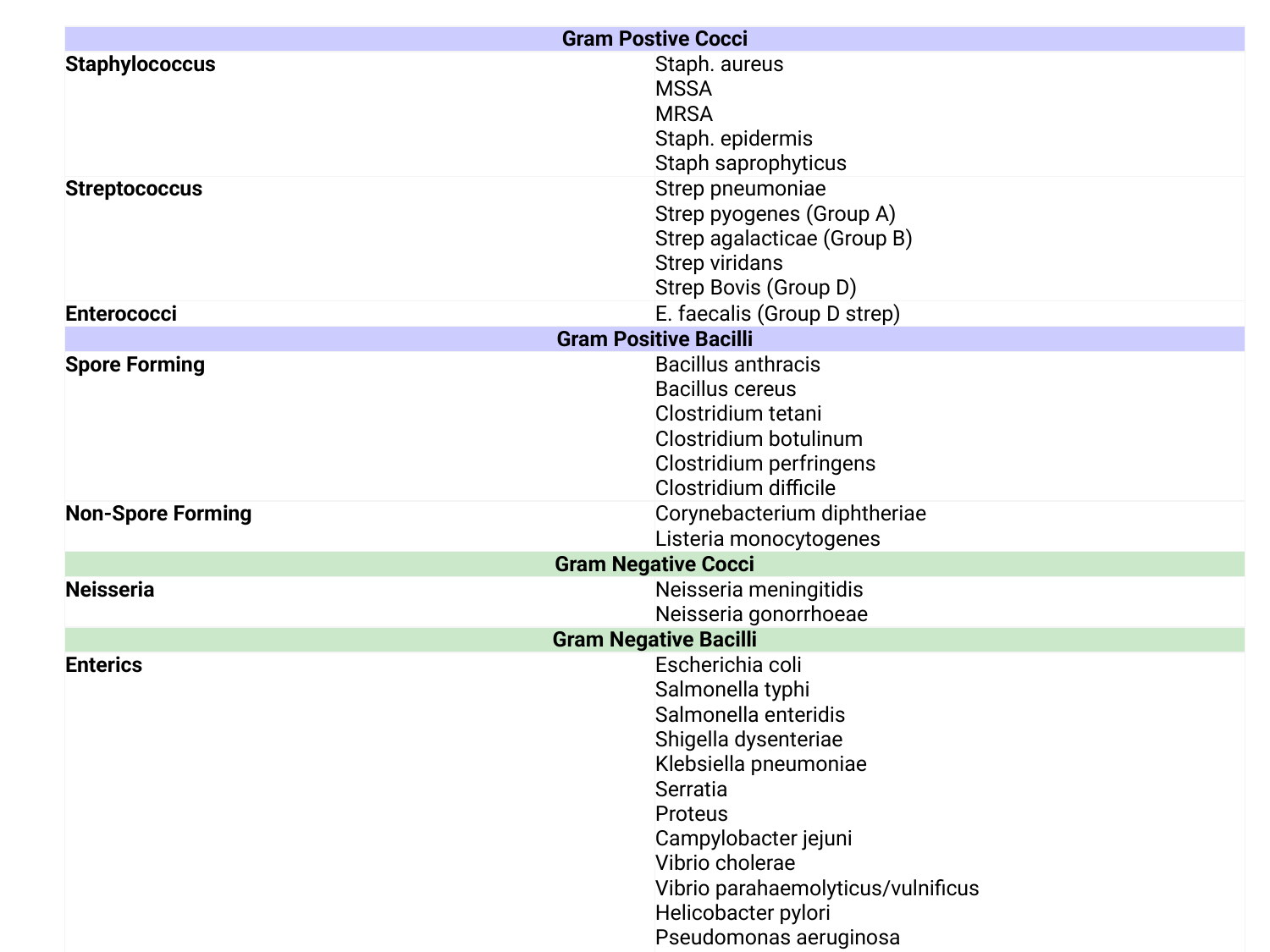

| Gram Postive Cocci |  |  |
| --- | --- | --- |
| Staphylococcus | Staph. aureus MSSA MRSA Staph. epidermis Staph saprophyticus |  |
| Streptococcus | Strep pneumoniae Strep pyogenes (Group A)  Strep agalacticae (Group B)  Strep viridans Strep Bovis (Group D) |  |
| Enterococci | E. faecalis (Group D strep) |  |
| Gram Positive Bacilli |  |  |
| Spore Forming | Bacillus anthracis Bacillus cereus Clostridium tetani Clostridium botulinum Clostridium perfringens Clostridium difficile |  |
| Non-Spore Forming | Corynebacterium diphtheriae Listeria monocytogenes |  |
| Gram Negative Cocci |  |  |
| Neisseria | Neisseria meningitidis Neisseria gonorrhoeae |  |
| Gram Negative Bacilli |  |  |
| Enterics | Escherichia coli Salmonella typhi Salmonella enteridis Shigella dysenteriae Klebsiella pneumoniae Serratia Proteus Campylobacter jejuni Vibrio cholerae Vibrio parahaemolyticus/vulnificus Helicobacter pylori Pseudomonas aeruginosa Bacteroides fragilis |  |
| Respiratory bacilli | Haemophilus influenzae Haemophilius ducreyi Bordatella pertussis |  |
| Zoonotic bacilli | Yersinia enterocolitica Yersinia pestis Brucella  Francisella tularensis  Pasteurella multocida  Bartonella henselae |  |
| Other | Gardnerella vaginalis |  |
| Other Bacteria |  |  |
| Mycobacteria |  | Mycobacterium tuberculosis Mycobacterium leprae MOTTS |
| Spirochetes |  | Borrelia burgdorferi Leptospira interrogans Treponema pallidum |
| Chlamydiaceae |  | Chlamydia trachomatis Chlamydophila  Rickettsia Ehrlichia |
| Mycoplasmataceae |  | Mycoplasma pneumoniae Ureaplasma urealyticum |
| Fungus-like Bacteria |  | Actinomyces israelii Nocardia |